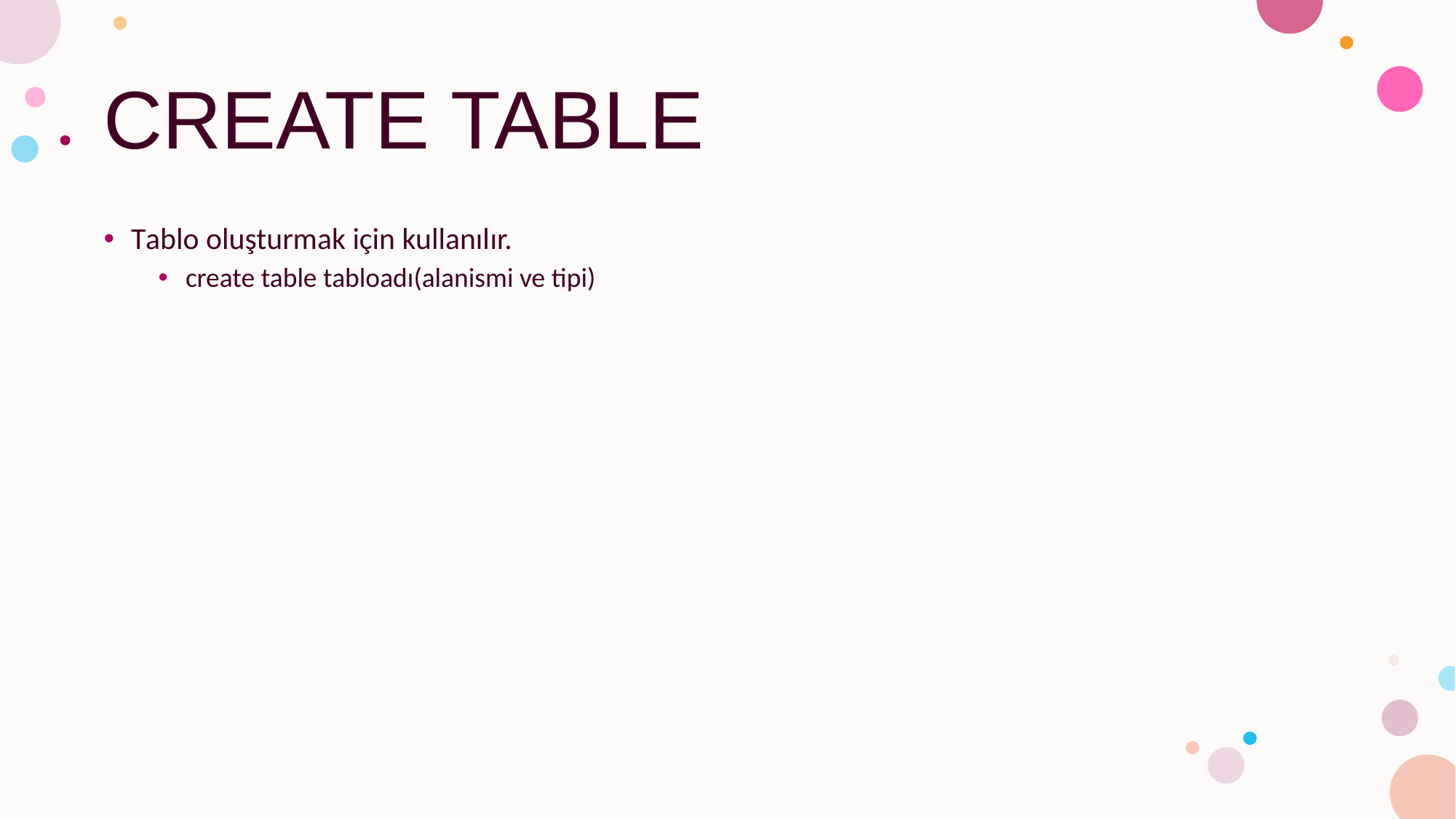

# CREATE TABLE
Tablo oluşturmak için kullanılır.
create table tabloadı(alanismi ve tipi)